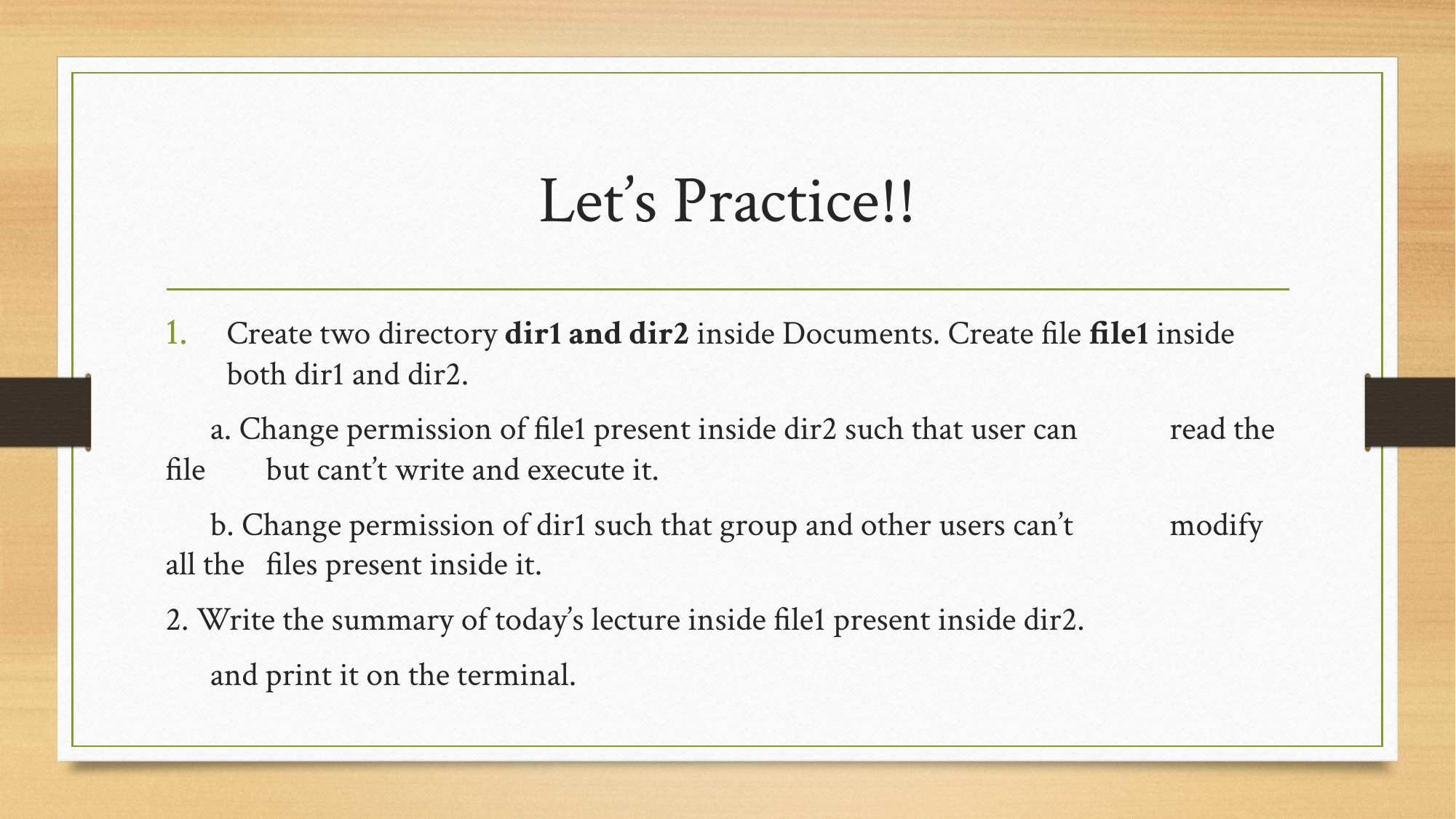

# Let’s Practice!!
Create two directory dir1 and dir2 inside Documents. Create file file1 inside both dir1 and dir2.
      a. Change permission of file1 present inside dir2 such that user can 	read the file        		but cant’t write and execute it.
      b. Change permission of dir1 such that group and other users can’t 	modify all the 		files present inside it.
2. Write the summary of today’s lecture inside file1 present inside dir2.
      and print it on the terminal.